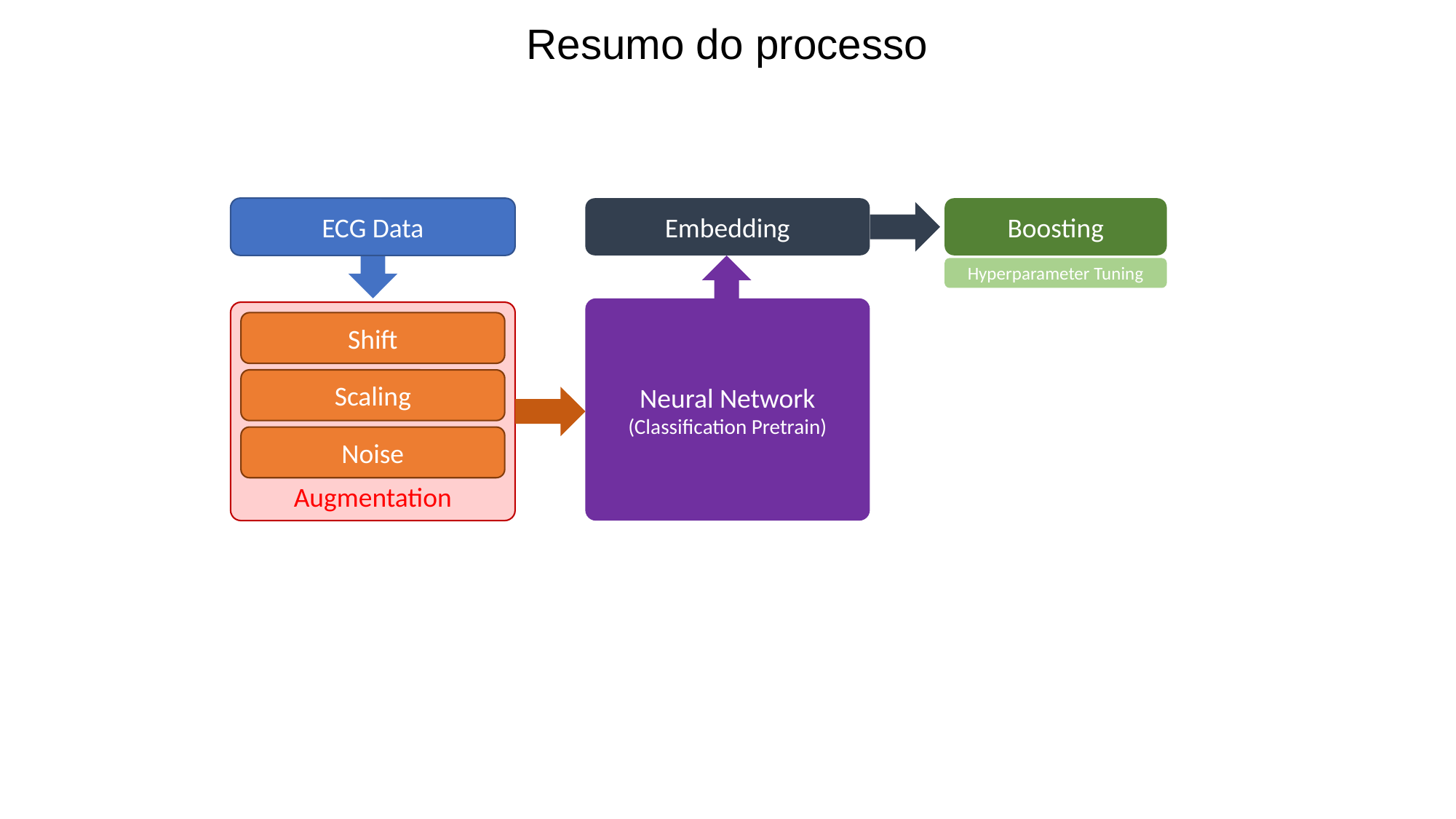

Resumo do processo
ECG Data
Embedding
Boosting

Hyperparameter Tuning

Neural Network
(Classification Pretrain)
Augmentation
Shift
Scaling
Noise